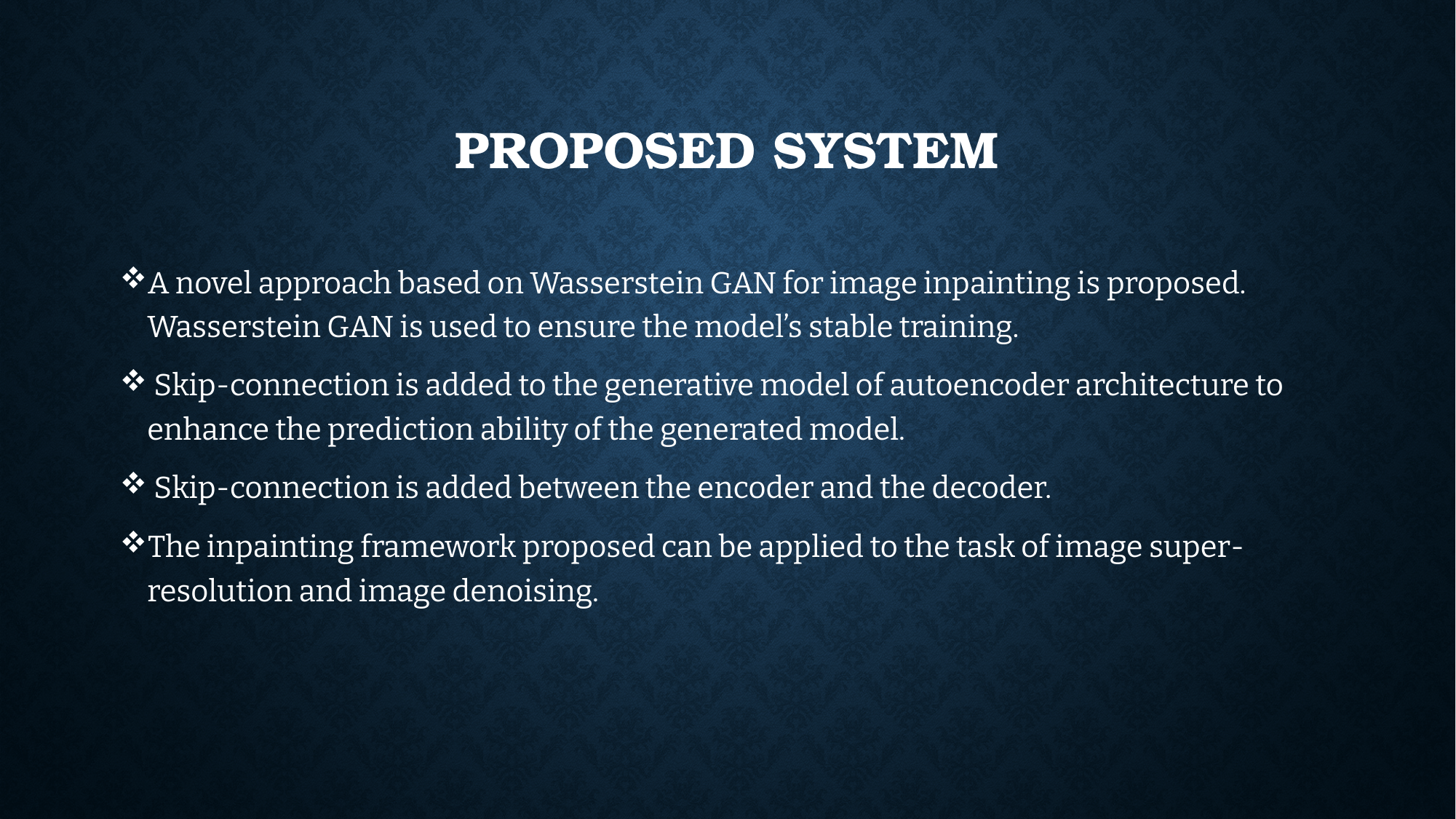

# PROPOSED SYSTEM
A novel approach based on Wasserstein GAN for image inpainting is proposed. Wasserstein GAN is used to ensure the model’s stable training.
 Skip-connection is added to the generative model of autoencoder architecture to enhance the prediction ability of the generated model.
 Skip-connection is added between the encoder and the decoder.
The inpainting framework proposed can be applied to the task of image super-resolution and image denoising.